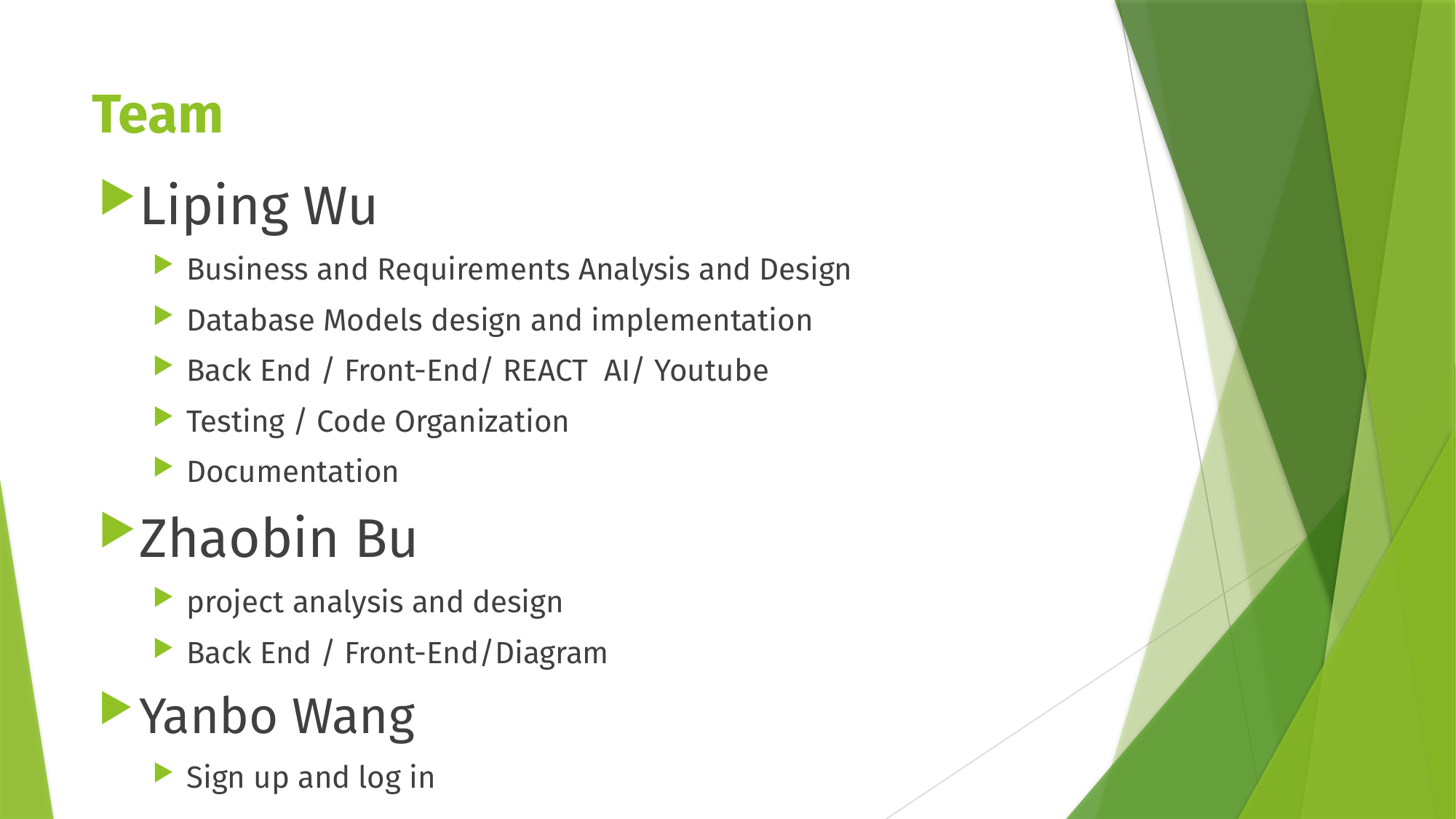

# Team
Liping Wu
Business and Requirements Analysis and Design
Database Models design and implementation
Back End / Front-End/ REACT  AI/ Youtube
Testing / Code Organization
Documentation
Zhaobin Bu
project analysis and design
Back End / Front-End/Diagram
Yanbo Wang
Sign up and log in